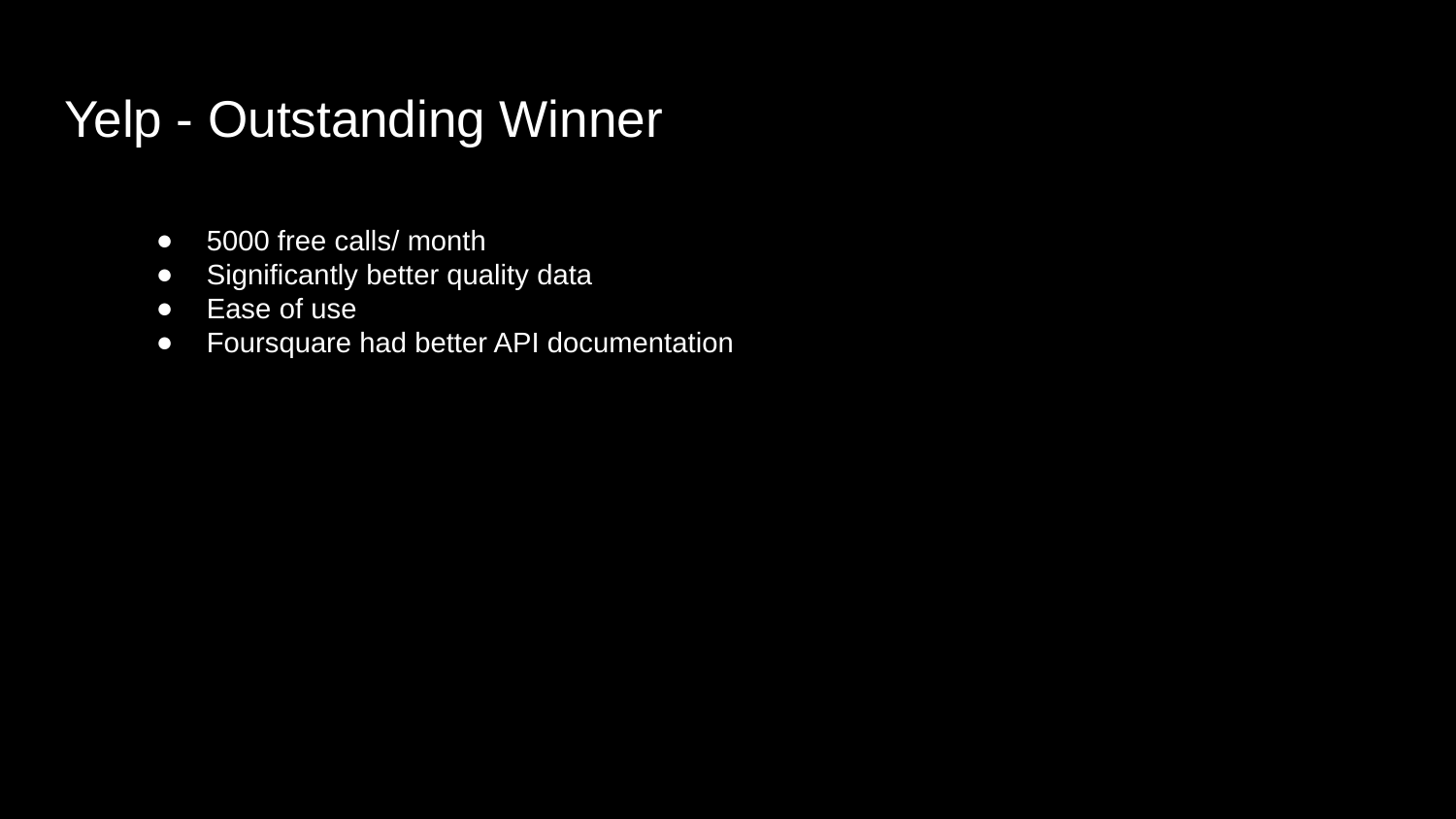

# Yelp - Outstanding Winner
5000 free calls/ month
Significantly better quality data
Ease of use
Foursquare had better API documentation